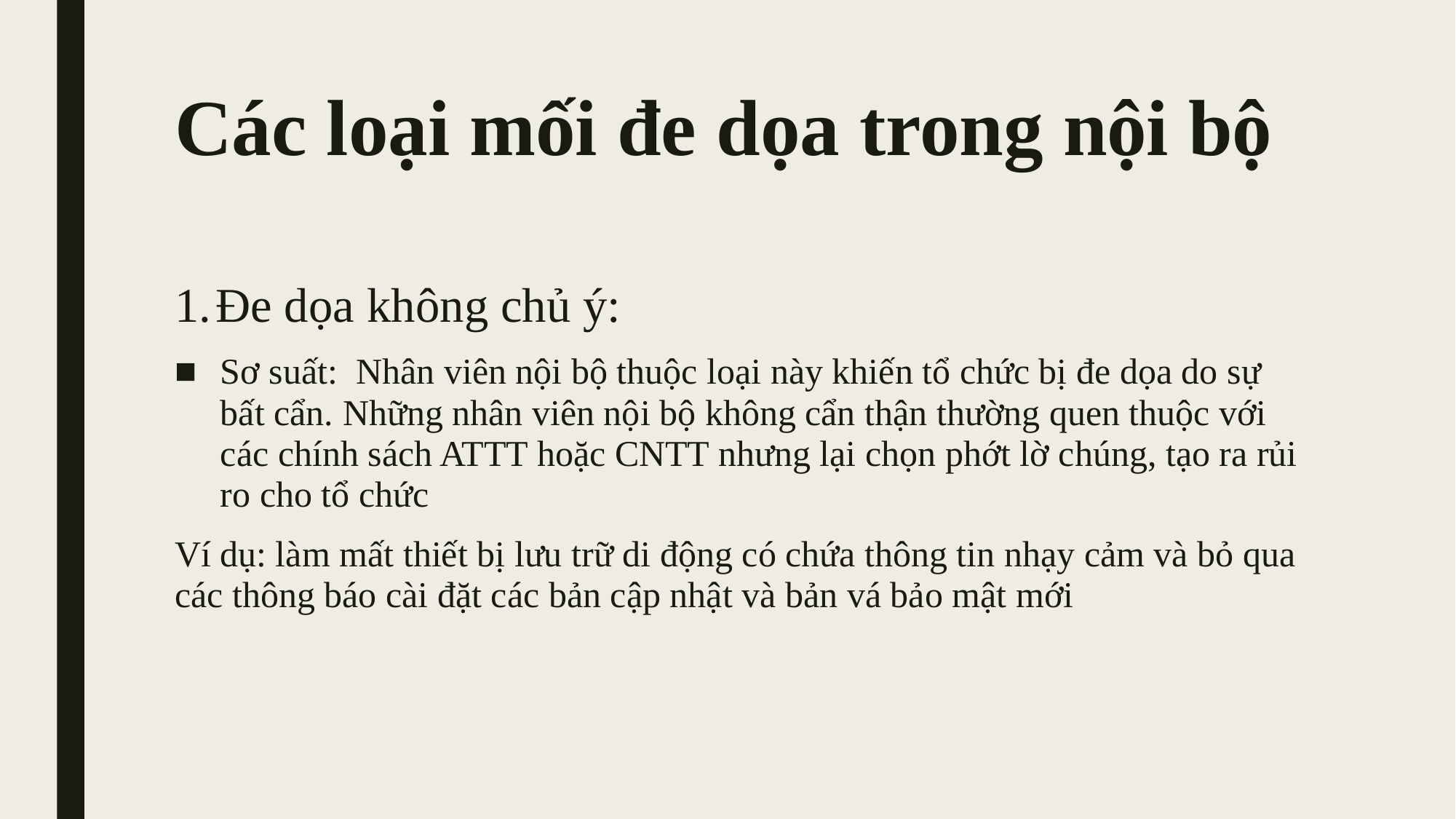

# Các loại mối đe dọa trong nội bộ
Đe dọa không chủ ý:
Sơ suất:  Nhân viên nội bộ thuộc loại này khiến tổ chức bị đe dọa do sự bất cẩn. Những nhân viên nội bộ không cẩn thận thường quen thuộc với các chính sách ATTT hoặc CNTT nhưng lại chọn phớt lờ chúng, tạo ra rủi ro cho tổ chức
Ví dụ: làm mất thiết bị lưu trữ di động có chứa thông tin nhạy cảm và bỏ qua các thông báo cài đặt các bản cập nhật và bản vá bảo mật mới